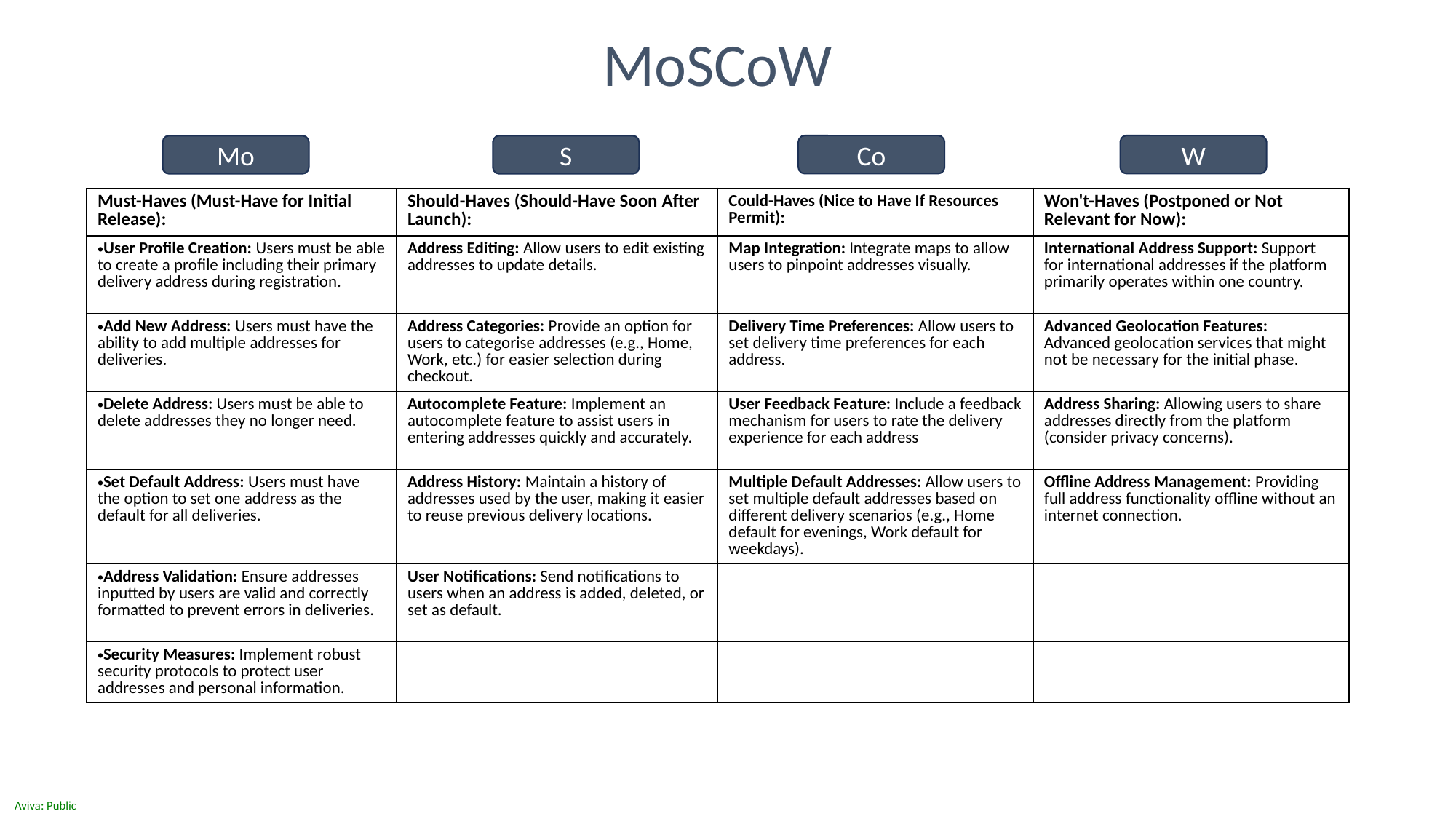

MoSCoW
W
Co
Mo
S
| Must-Haves (Must-Have for Initial Release): | Should-Haves (Should-Have Soon After Launch): | Could-Haves (Nice to Have If Resources Permit): | Won't-Haves (Postponed or Not Relevant for Now): |
| --- | --- | --- | --- |
| User Profile Creation: Users must be able to create a profile including their primary delivery address during registration. | Address Editing: Allow users to edit existing addresses to update details. | Map Integration: Integrate maps to allow users to pinpoint addresses visually. | International Address Support: Support for international addresses if the platform primarily operates within one country. |
| Add New Address: Users must have the ability to add multiple addresses for deliveries. | Address Categories: Provide an option for users to categorise addresses (e.g., Home, Work, etc.) for easier selection during checkout. | Delivery Time Preferences: Allow users to set delivery time preferences for each address. | Advanced Geolocation Features: Advanced geolocation services that might not be necessary for the initial phase. |
| Delete Address: Users must be able to delete addresses they no longer need. | Autocomplete Feature: Implement an autocomplete feature to assist users in entering addresses quickly and accurately. | User Feedback Feature: Include a feedback mechanism for users to rate the delivery experience for each address | Address Sharing: Allowing users to share addresses directly from the platform (consider privacy concerns). |
| Set Default Address: Users must have the option to set one address as the default for all deliveries. | Address History: Maintain a history of addresses used by the user, making it easier to reuse previous delivery locations. | Multiple Default Addresses: Allow users to set multiple default addresses based on different delivery scenarios (e.g., Home default for evenings, Work default for weekdays). | Offline Address Management: Providing full address functionality offline without an internet connection. |
| Address Validation: Ensure addresses inputted by users are valid and correctly formatted to prevent errors in deliveries. | User Notifications: Send notifications to users when an address is added, deleted, or set as default. |  |  |
| Security Measures: Implement robust security protocols to protect user addresses and personal information. |  |  |  |